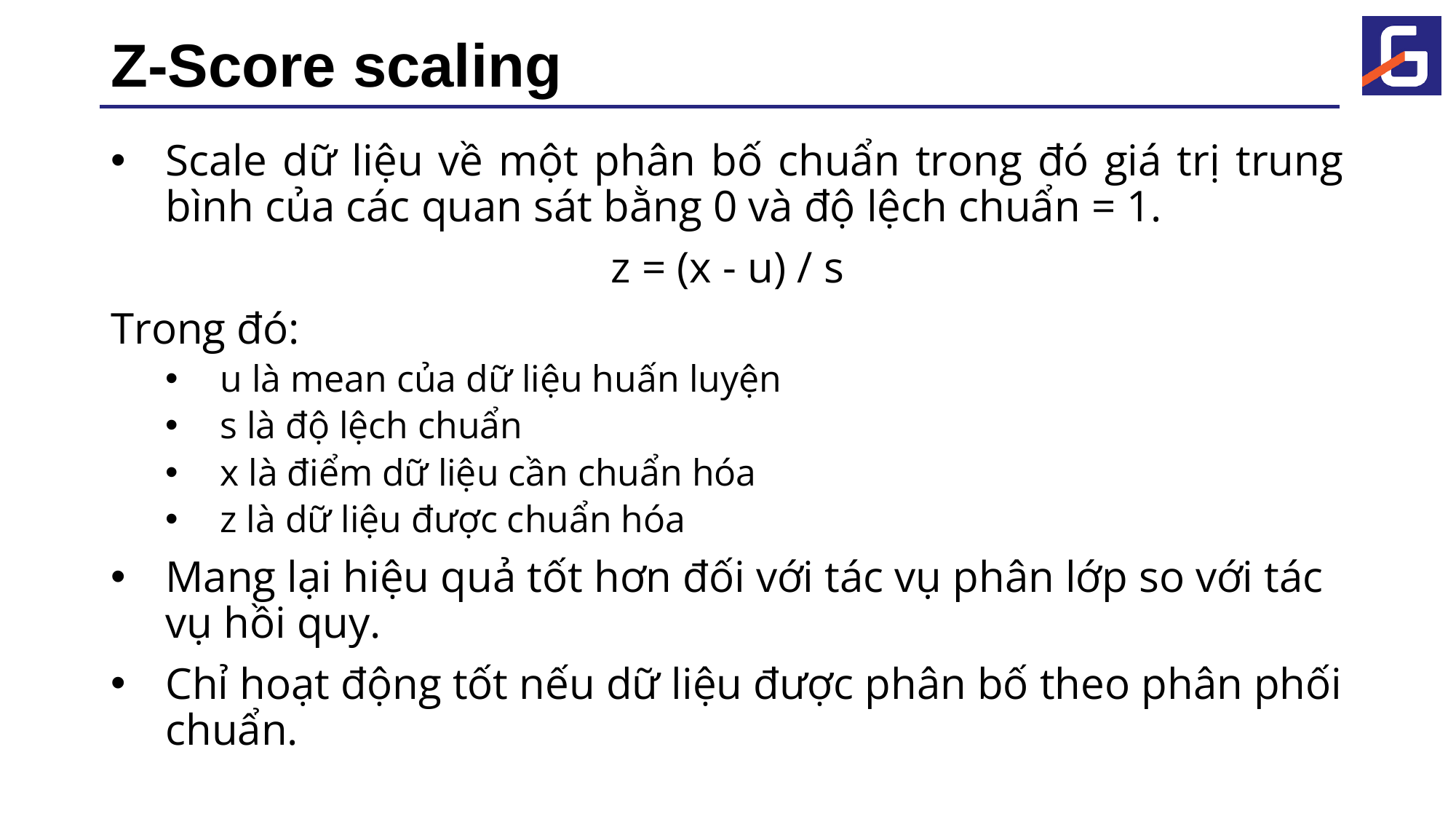

# Z-Score scaling
Scale dữ liệu về một phân bố chuẩn trong đó giá trị trung bình của các quan sát bằng 0 và độ lệch chuẩn = 1.
z = (x - u) / s
Trong đó:
u là mean của dữ liệu huấn luyện
s là độ lệch chuẩn
x là điểm dữ liệu cần chuẩn hóa
z là dữ liệu được chuẩn hóa
Mang lại hiệu quả tốt hơn đối với tác vụ phân lớp so với tác vụ hồi quy.
Chỉ hoạt động tốt nếu dữ liệu được phân bố theo phân phối chuẩn.